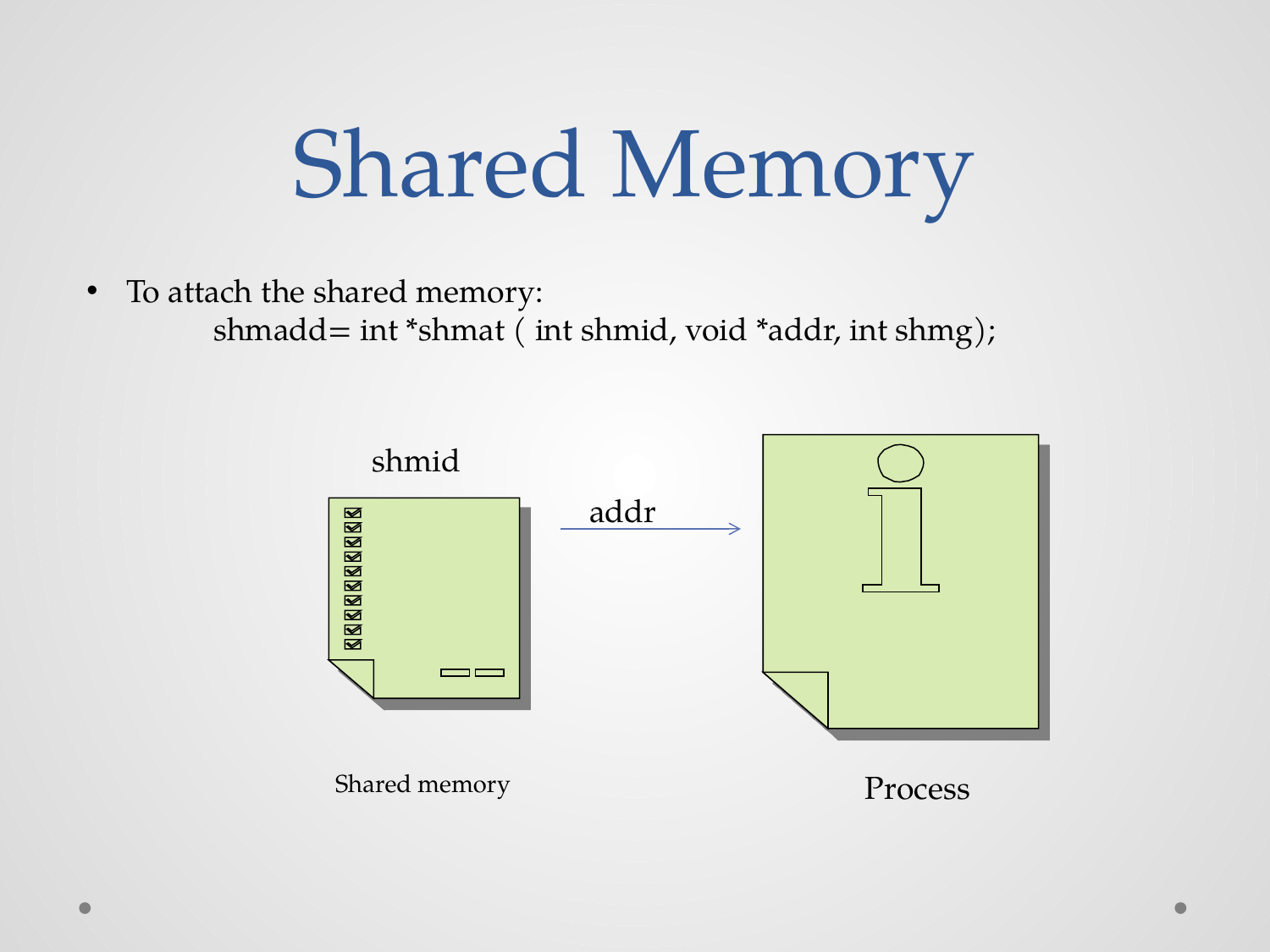

# Shared Memory
To attach the shared memory:
	shmadd= int *shmat ( int shmid, void *addr, int shmg);
shmid

addr

Shared memory
      Process